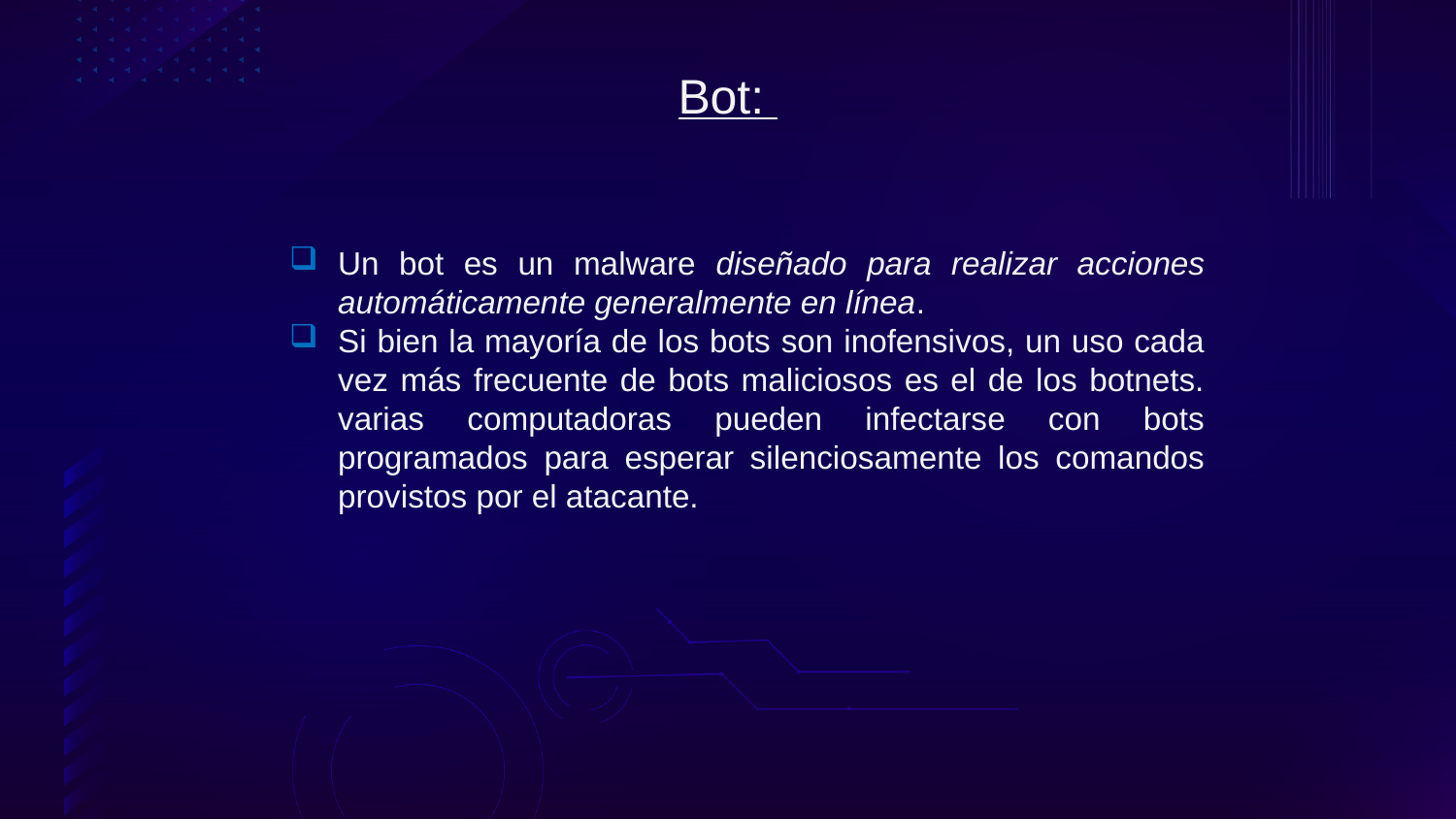

# Bot:

Un bot es un malware diseñado para realizar acciones automáticamente generalmente en línea.
Si bien la mayoría de los bots son inofensivos, un uso cada vez más frecuente de bots maliciosos es el de los botnets. varias computadoras pueden infectarse con bots programados para esperar silenciosamente los comandos provistos por el atacante.